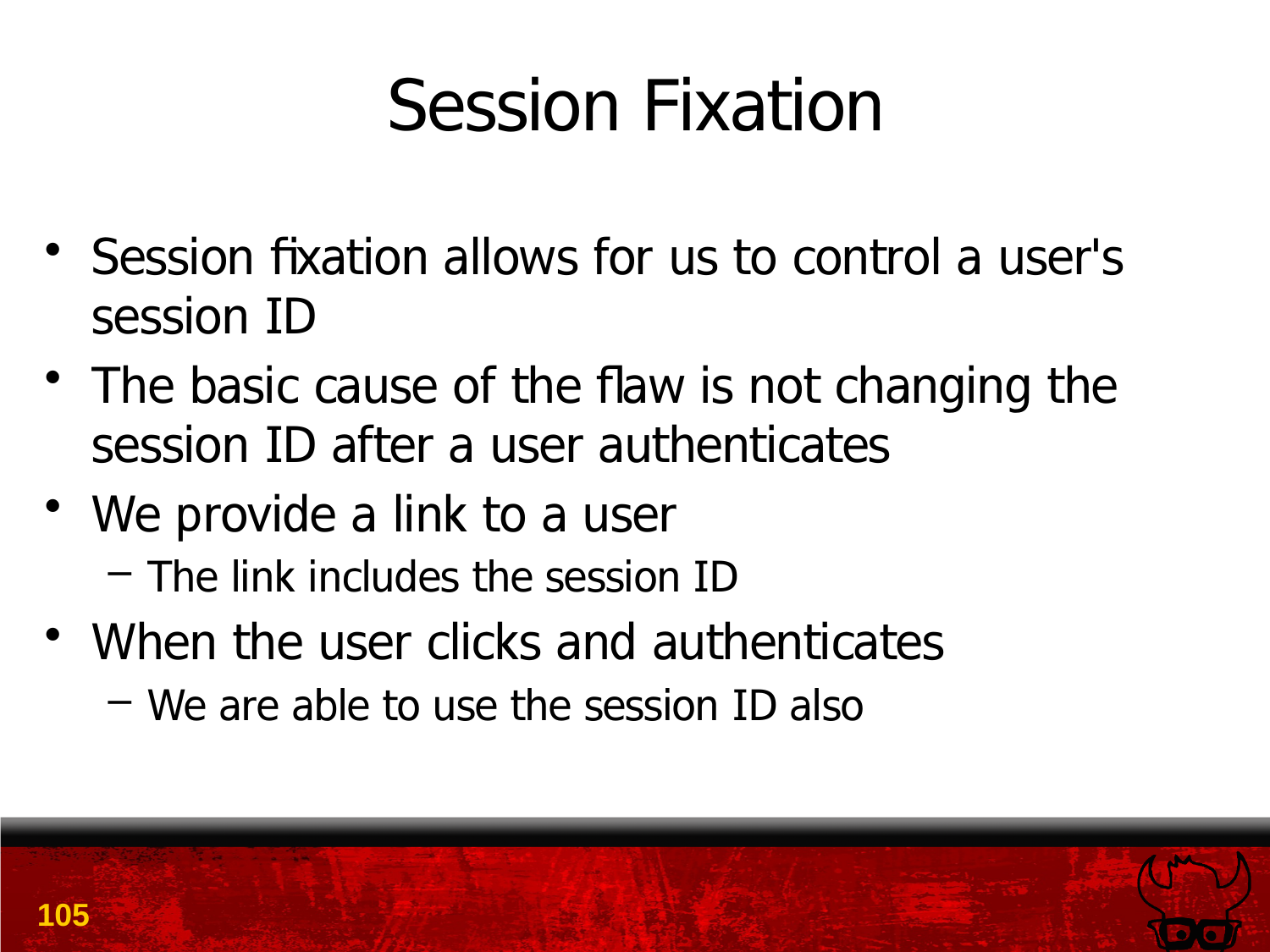

# Session Fixation
Session fixation allows for us to control a user's session ID
The basic cause of the flaw is not changing the session ID after a user authenticates
We provide a link to a user
The link includes the session ID
When the user clicks and authenticates
We are able to use the session ID also